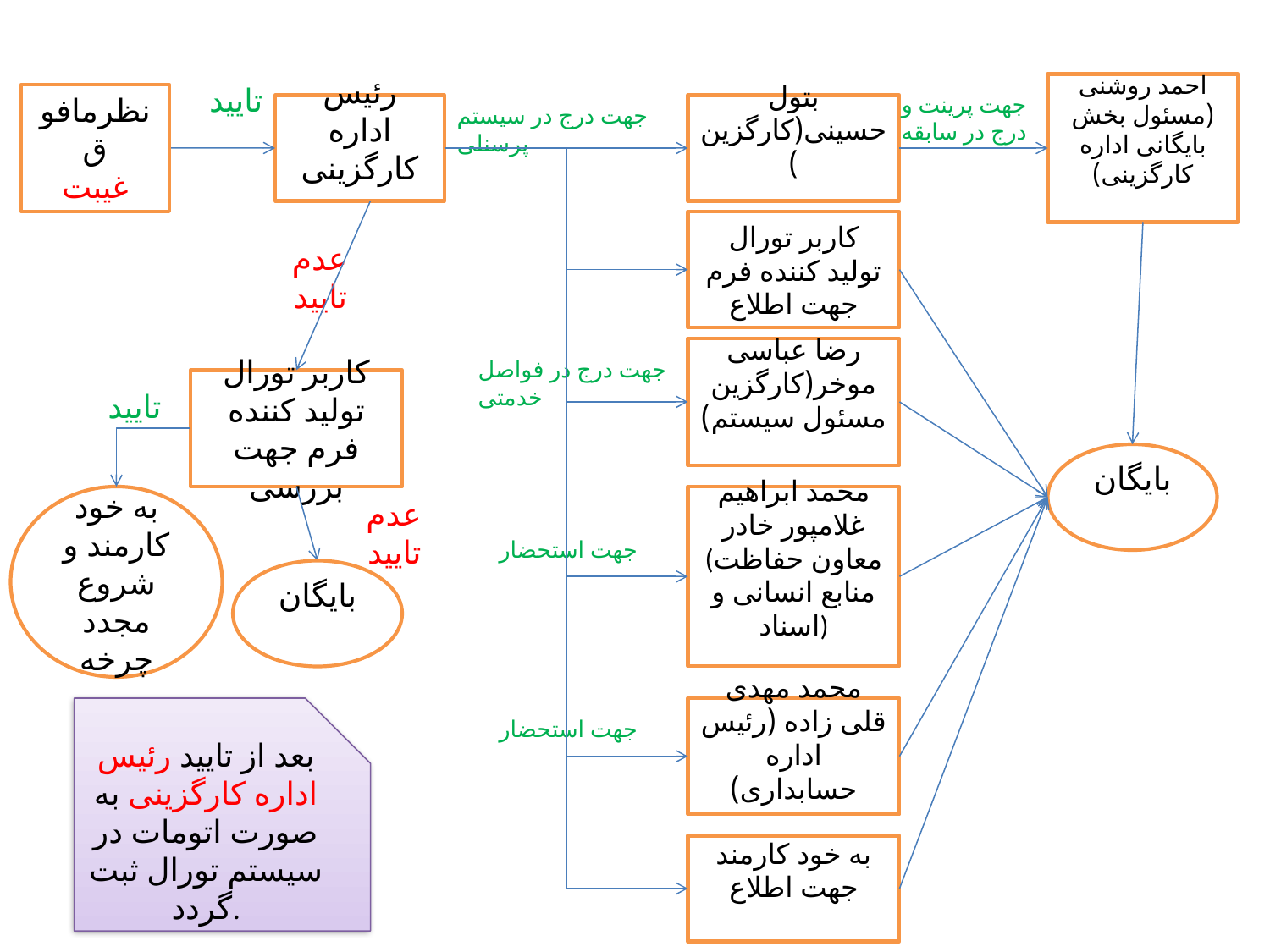

تایید
احمد روشنی (مسئول بخش بایگانی اداره کارگزینی)

جهت پرینت و درج در سابقه

نظرمافوق
غیبت
رئیس اداره کارگزینی

جهت درج در سیستم پرسنلی

بتول حسینی(کارگزین)

کاربر تورال تولید کننده فرم جهت اطلاع
عدم تایید
رضا عباسی موخر(کارگزین مسئول سیستم)

جهت درج در فواصل خدمتی

کاربر تورال تولید کننده فرم جهت بررسی
تایید
بایگان

به خود کارمند و شروع مجدد چرخه
محمد ابراهیم غلامپور خادر
(معاون حفاظت منابع انسانی و اسناد)

عدم تایید
جهت استحضار

بایگان

بعد از تایید رئیس اداره کارگزینی به صورت اتومات در سیستم تورال ثبت گردد.
محمد مهدی قلی زاده (رئیس اداره حسابداری)

جهت استحضار

به خود کارمند جهت اطلاع